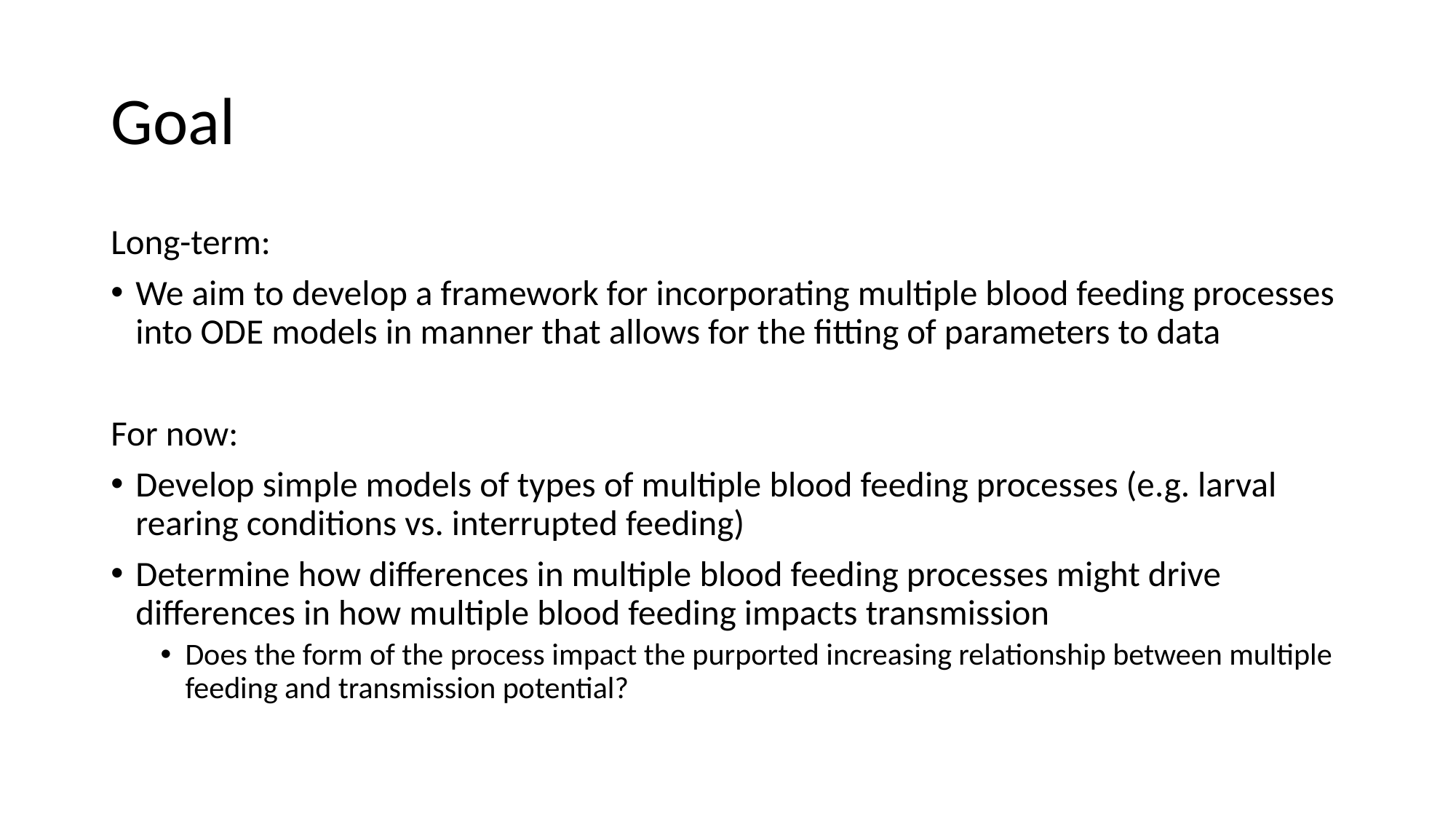

# Goal
Long-term:
We aim to develop a framework for incorporating multiple blood feeding processes into ODE models in manner that allows for the fitting of parameters to data

For now:
Develop simple models of types of multiple blood feeding processes (e.g. larval rearing conditions vs. interrupted feeding)
Determine how differences in multiple blood feeding processes might drive differences in how multiple blood feeding impacts transmission
Does the form of the process impact the purported increasing relationship between multiple feeding and transmission potential?